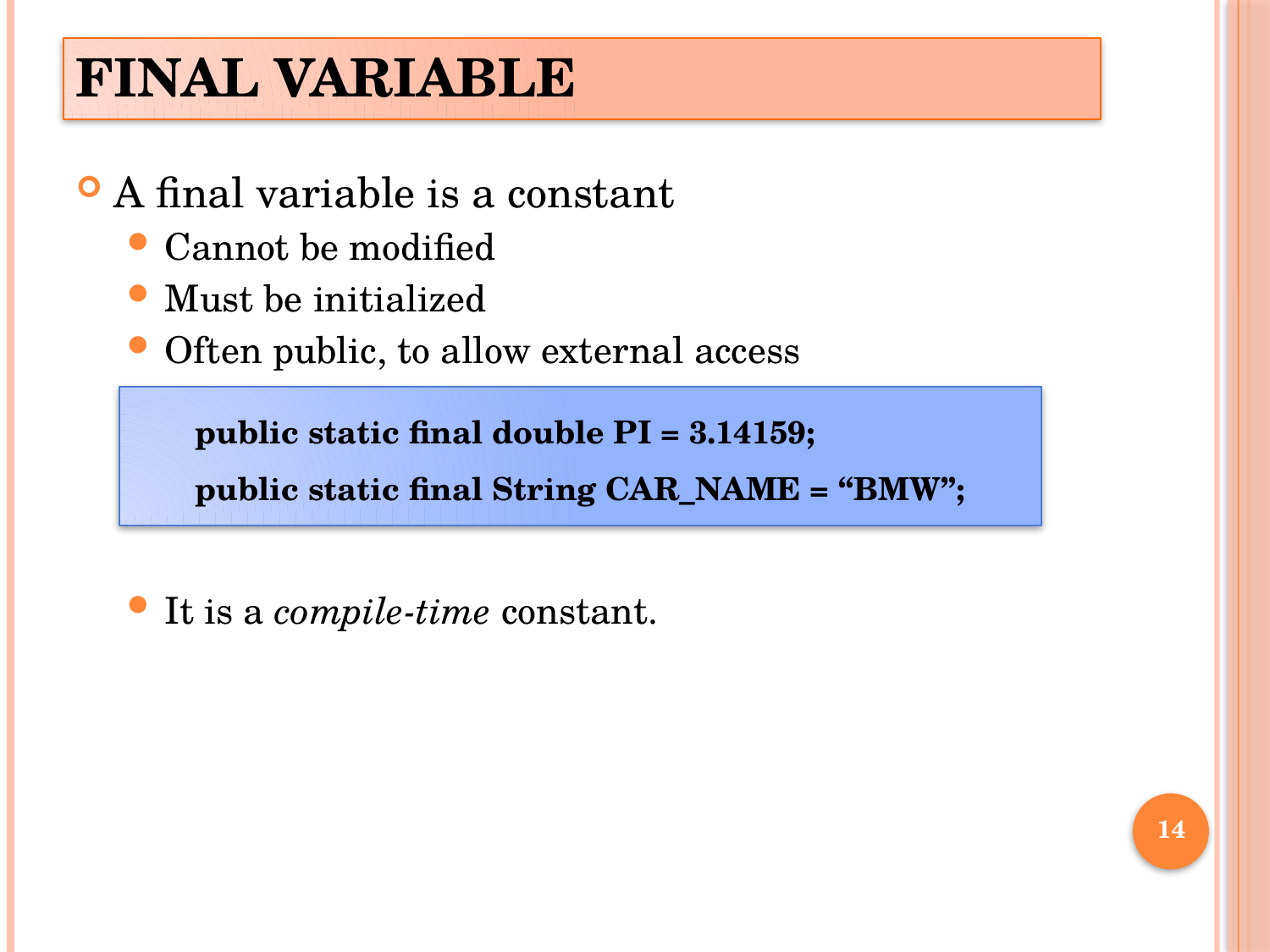

# Final Variable
A final variable is a constant
Cannot be modified
Must be initialized
Often public, to allow external access

It is a compile-time constant.
       public static final double PI = 3.14159;
       public static final String CAR_NAME = “BMW”;
14